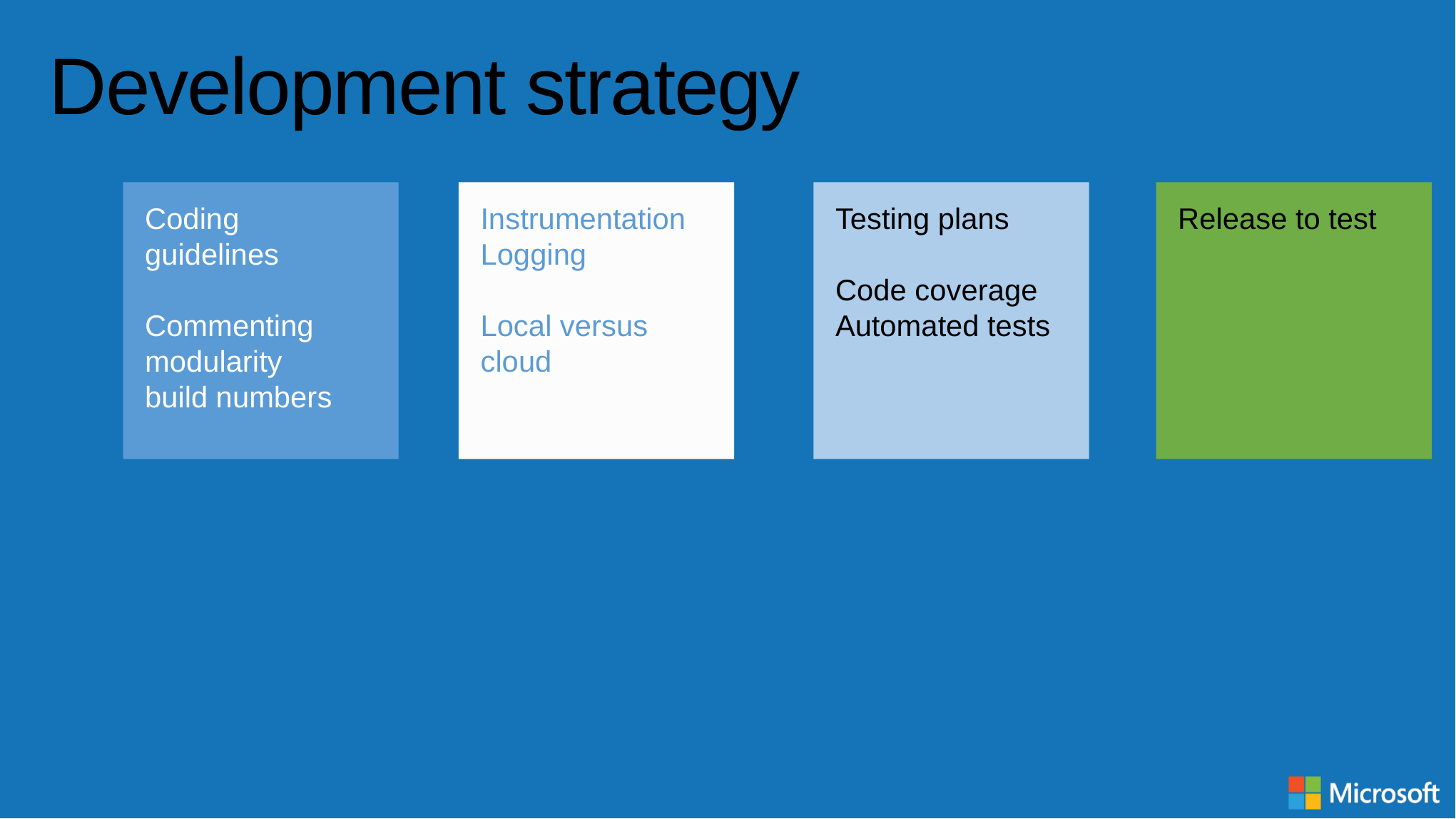

# Development strategy
Testing plans

Code coverage
Automated tests
Release to test
Coding guidelines

Commenting
modularity
build numbers
Instrumentation
Logging

Local versus cloud